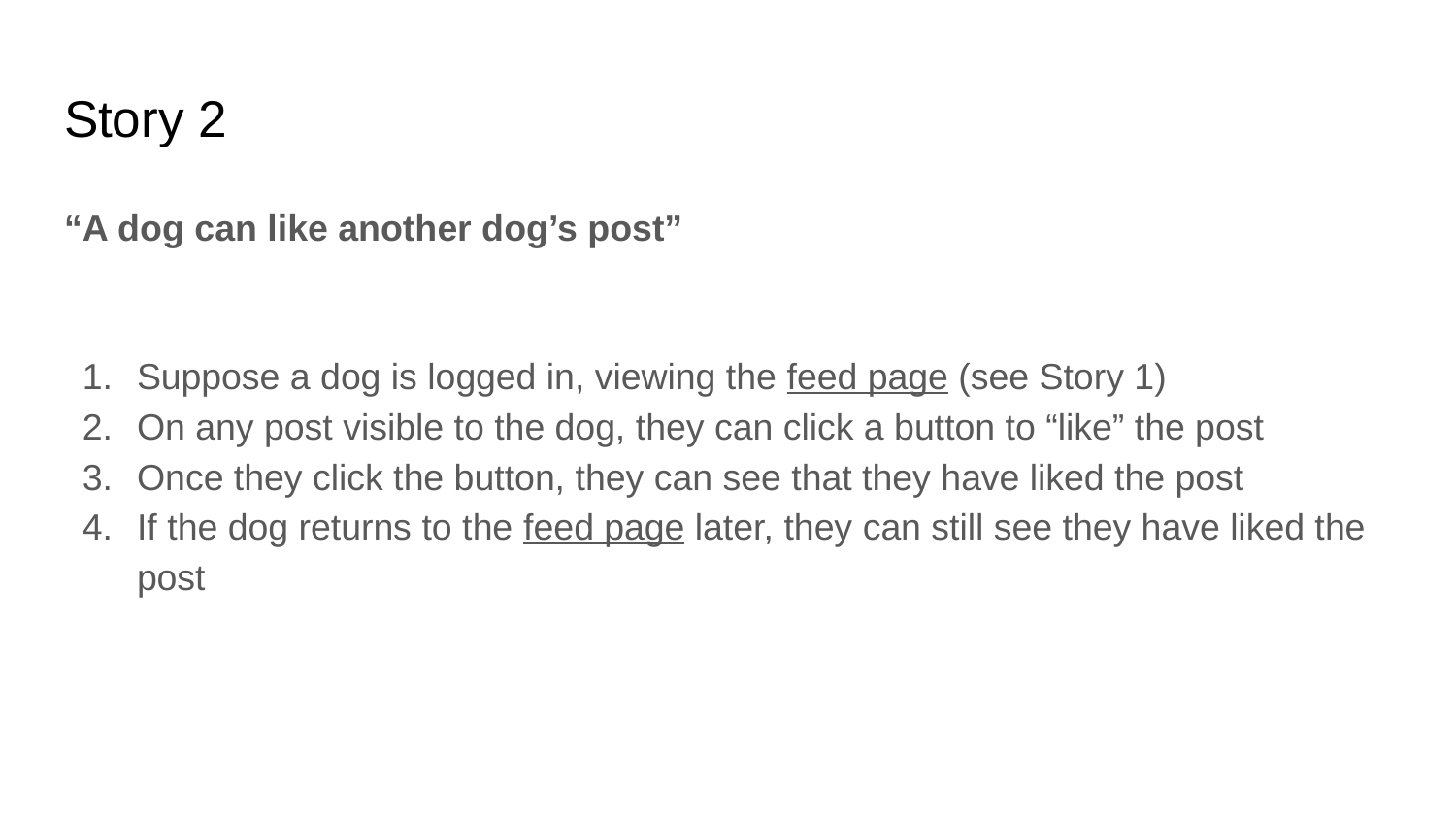

# Story 2
“A dog can like another dog’s post”

Suppose a dog is logged in, viewing the feed page (see Story 1)
On any post visible to the dog, they can click a button to “like” the post
Once they click the button, they can see that they have liked the post
If the dog returns to the feed page later, they can still see they have liked the post